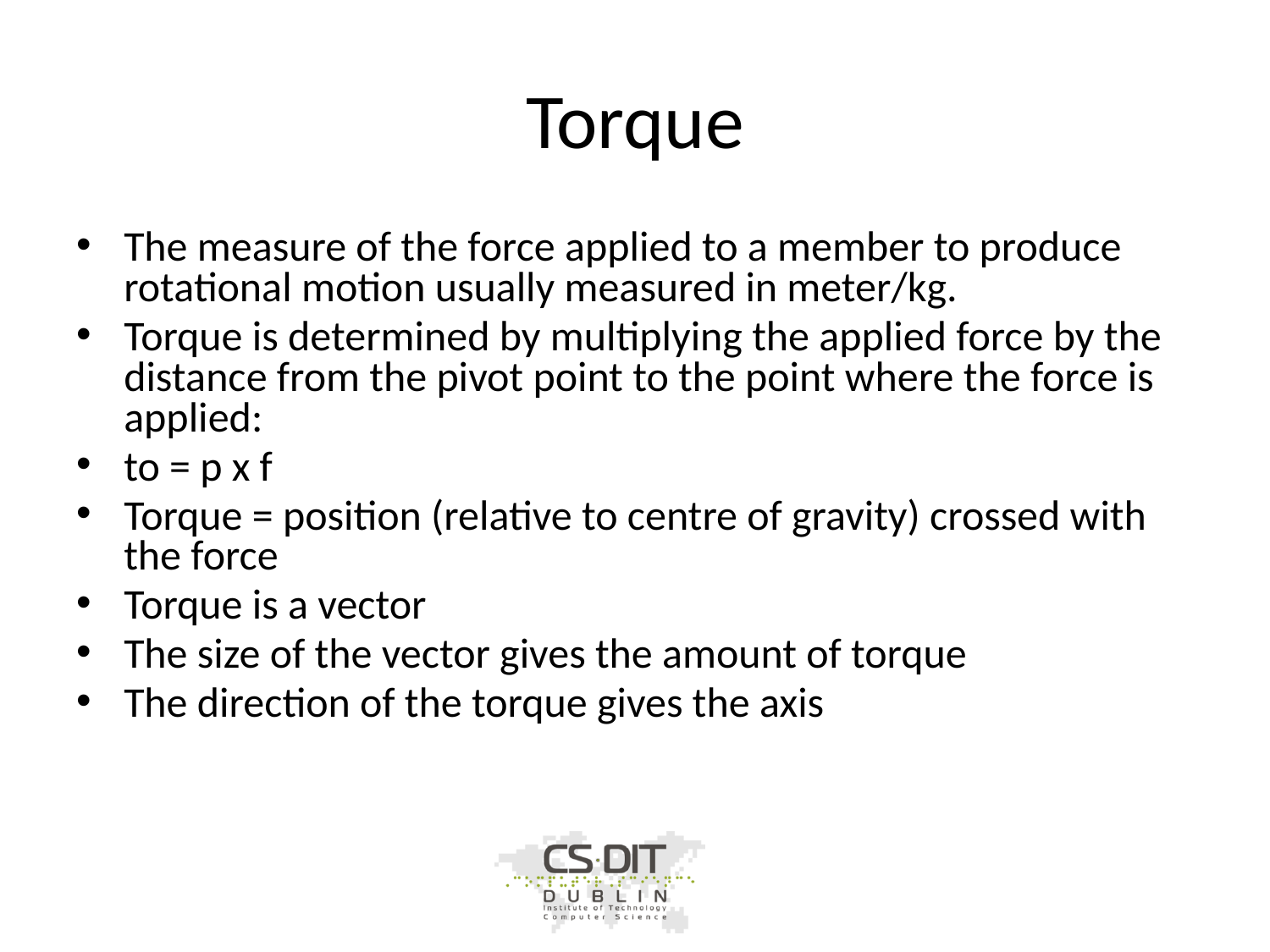

# Torque
The measure of the force applied to a member to produce rotational motion usually measured in meter/kg.
Torque is determined by multiplying the applied force by the distance from the pivot point to the point where the force is applied:
to = p x f
Torque = position (relative to centre of gravity) crossed with the force
Torque is a vector
The size of the vector gives the amount of torque
The direction of the torque gives the axis